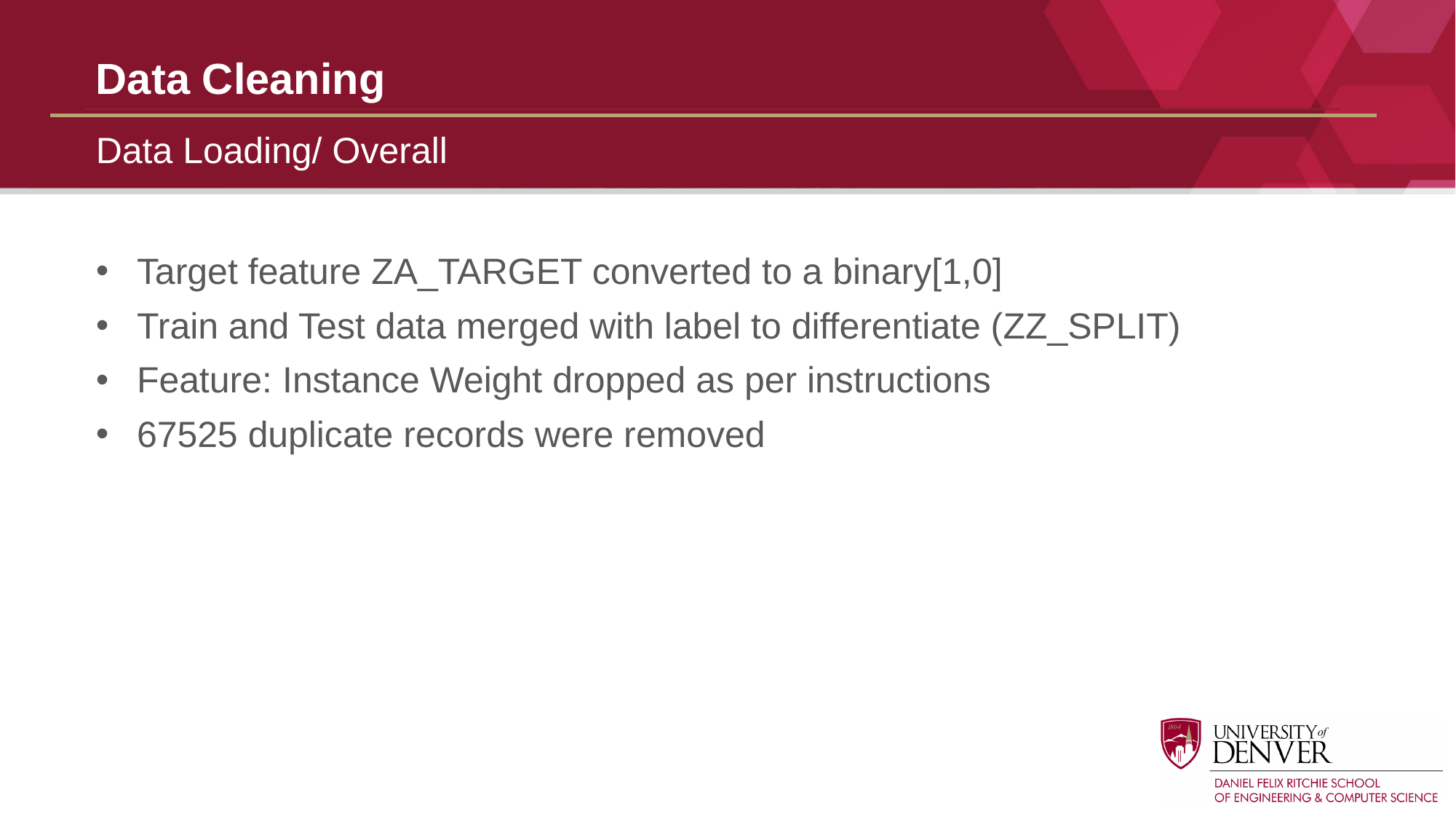

# Data Cleaning
Data Loading/ Overall
Target feature ZA_TARGET converted to a binary[1,0]
Train and Test data merged with label to differentiate (ZZ_SPLIT)
Feature: Instance Weight dropped as per instructions
67525 duplicate records were removed